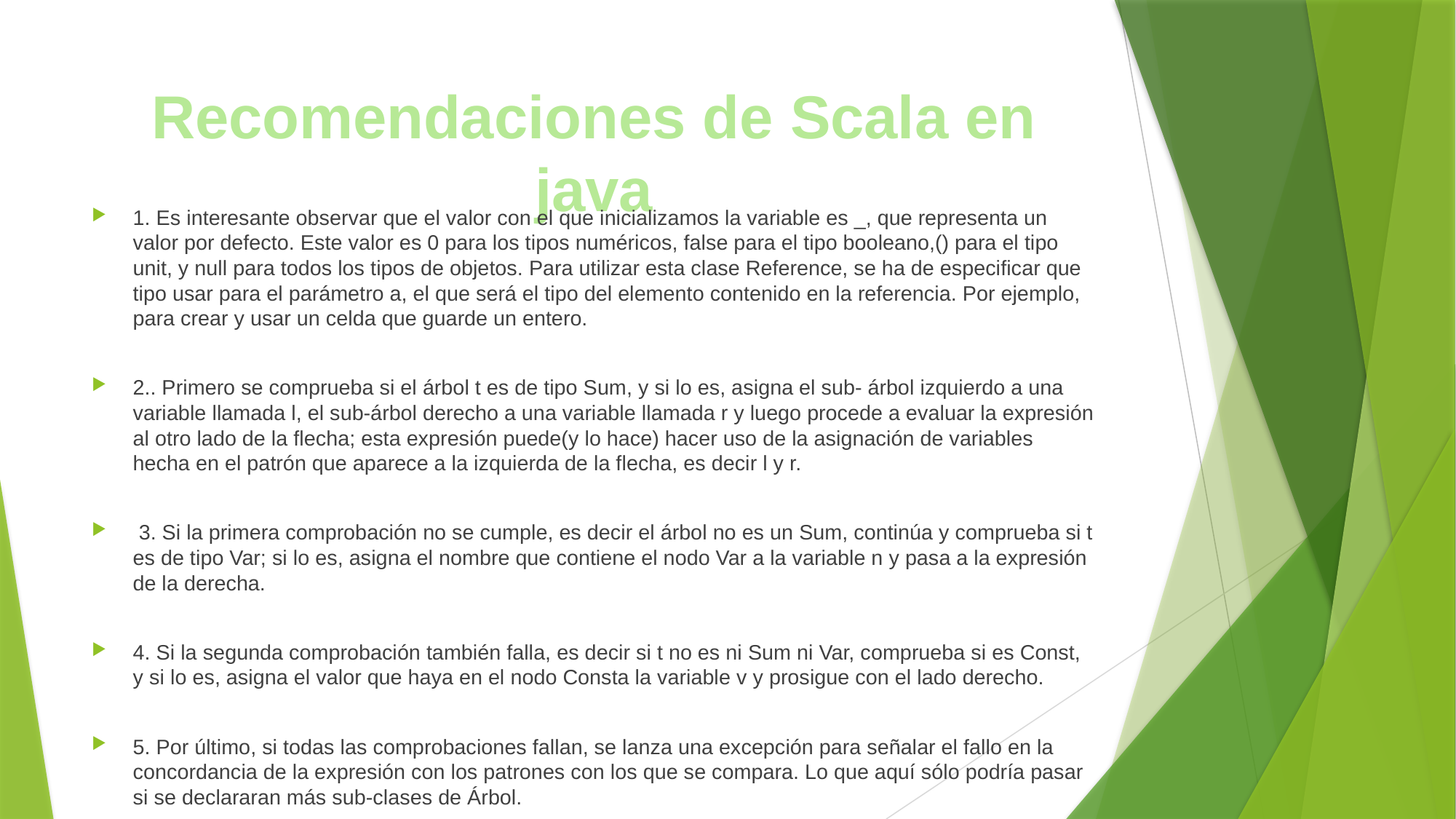

# Recomendaciones de Scala en java

1. Es interesante observar que el valor con el que inicializamos la variable es _, que representa un valor por defecto. Este valor es 0 para los tipos numéricos, false para el tipo booleano,() para el tipo unit, y null para todos los tipos de objetos. Para utilizar esta clase Reference, se ha de especificar que tipo usar para el parámetro a, el que será el tipo del elemento contenido en la referencia. Por ejemplo, para crear y usar un celda que guarde un entero.

2.. Primero se comprueba si el árbol t es de tipo Sum, y si lo es, asigna el sub- árbol izquierdo a una variable llamada l, el sub-árbol derecho a una variable llamada r y luego procede a evaluar la expresión al otro lado de la flecha; esta expresión puede(y lo hace) hacer uso de la asignación de variables hecha en el patrón que aparece a la izquierda de la flecha, es decir l y r.

 3. Si la primera comprobación no se cumple, es decir el árbol no es un Sum, continúa y comprueba si t es de tipo Var; si lo es, asigna el nombre que contiene el nodo Var a la variable n y pasa a la expresión de la derecha.

4. Si la segunda comprobación también falla, es decir si t no es ni Sum ni Var, comprueba si es Const, y si lo es, asigna el valor que haya en el nodo Consta la variable v y prosigue con el lado derecho.

5. Por último, si todas las comprobaciones fallan, se lanza una excepción para señalar el fallo en la concordancia de la expresión con los patrones con los que se compara. Lo que aquí sólo podría pasar si se declararan más sub-clases de Árbol.